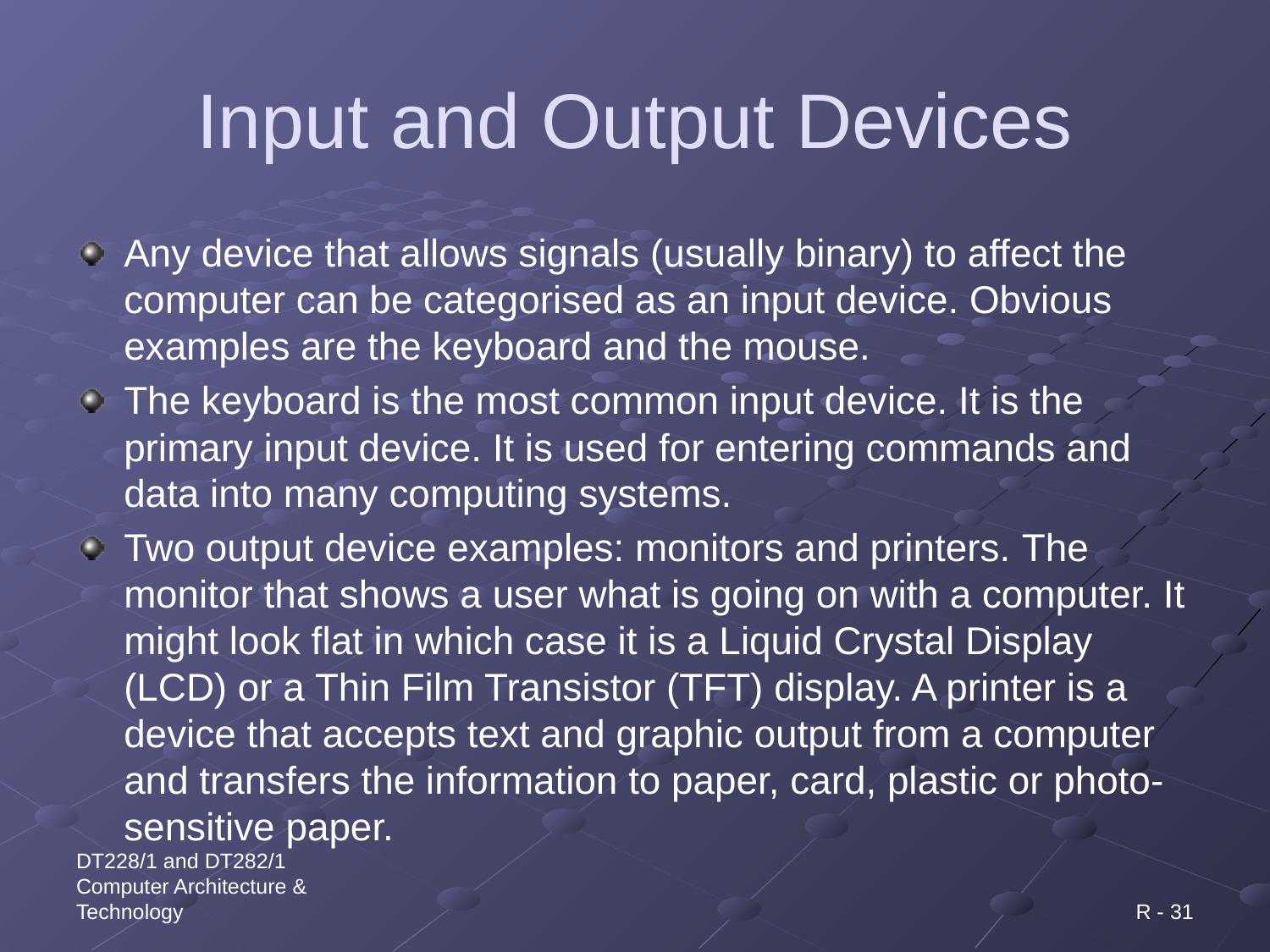

# Input and Output Devices
Any device that allows signals (usually binary) to affect the computer can be categorised as an input device. Obvious examples are the keyboard and the mouse.
The keyboard is the most common input device. It is the primary input device. It is used for entering commands and data into many computing systems.
Two output device examples: monitors and printers. The monitor that shows a user what is going on with a computer. It might look flat in which case it is a Liquid Crystal Display (LCD) or a Thin Film Transistor (TFT) display. A printer is a device that accepts text and graphic output from a computer and transfers the information to paper, card, plastic or photo-sensitive paper.

DT228/1 and DT282/1 Computer Architecture & Technology
R - 31